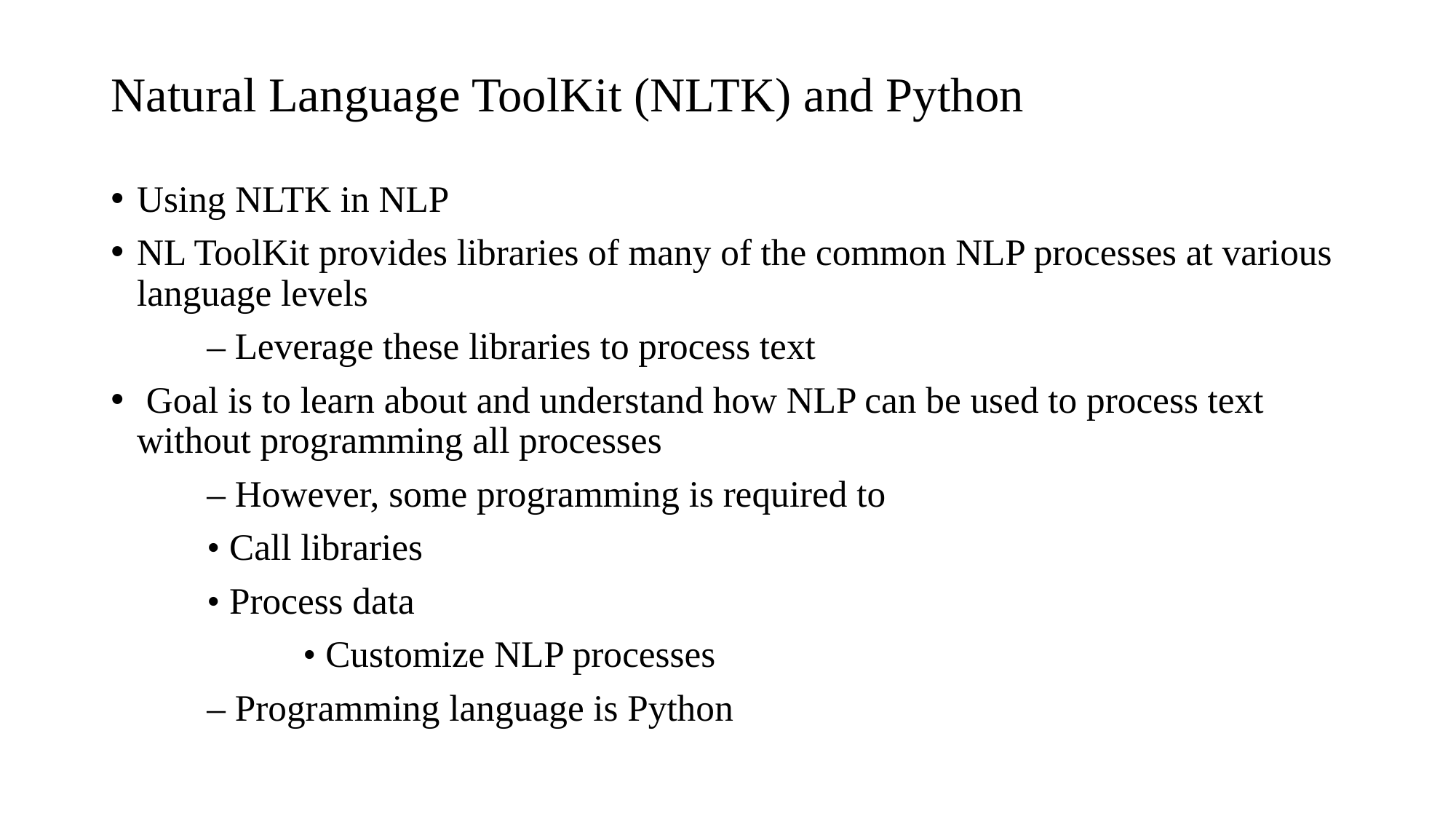

# Natural Language ToolKit (NLTK) and Python
Using NLTK in NLP
NL ToolKit provides libraries of many of the common NLP processes at various language levels
 	– Leverage these libraries to process text
 Goal is to learn about and understand how NLP can be used to process text without programming all processes
 	– However, some programming is required to
		• Call libraries
		• Process data
           		• Customize NLP processes
	– Programming language is Python